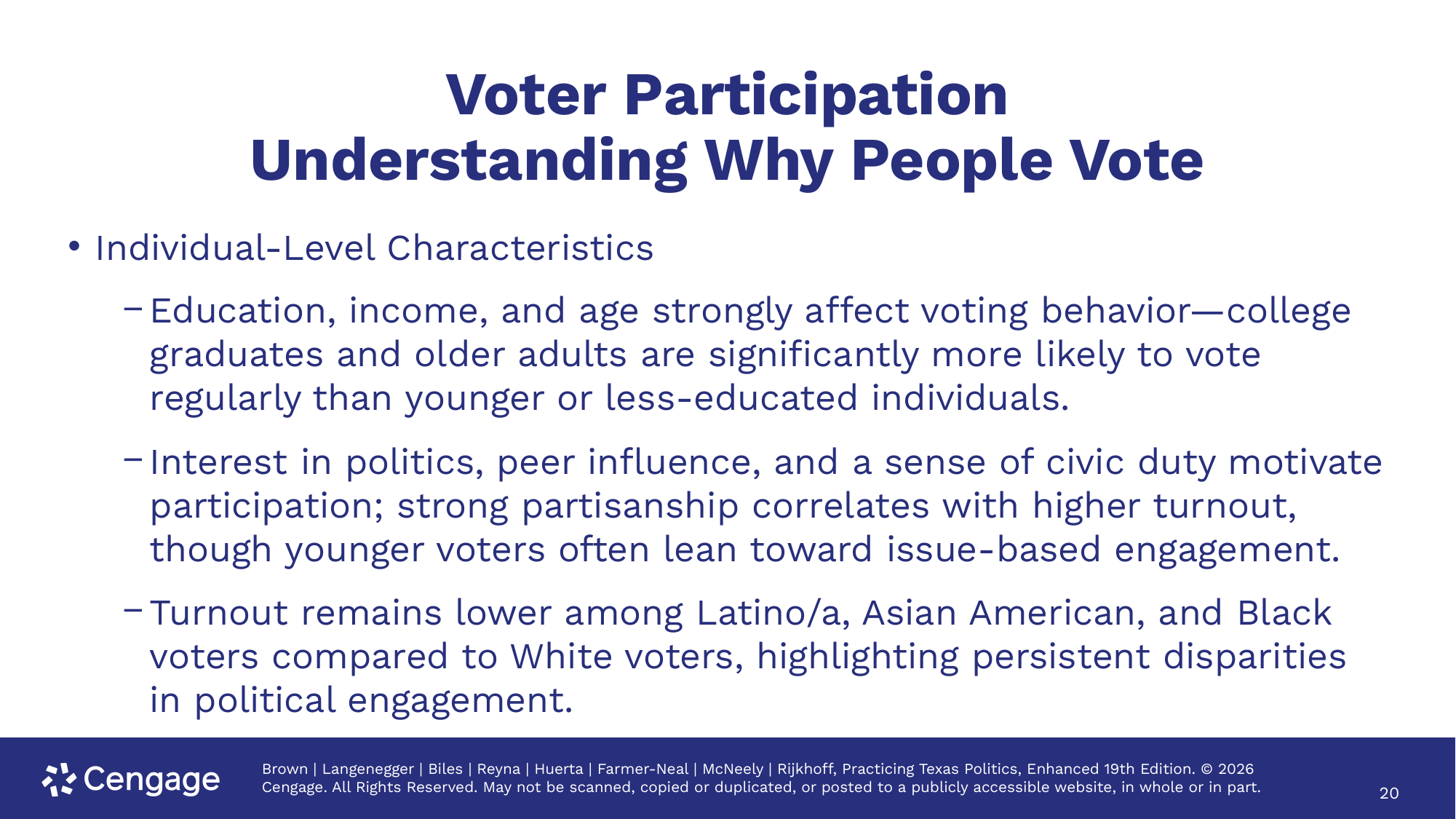

# Voter Participation Understanding Why People Vote
Individual-Level Characteristics
Education, income, and age strongly affect voting behavior—college graduates and older adults are significantly more likely to vote regularly than younger or less-educated individuals.
Interest in politics, peer influence, and a sense of civic duty motivate participation; strong partisanship correlates with higher turnout, though younger voters often lean toward issue-based engagement.
Turnout remains lower among Latino/a, Asian American, and Black voters compared to White voters, highlighting persistent disparities in political engagement.